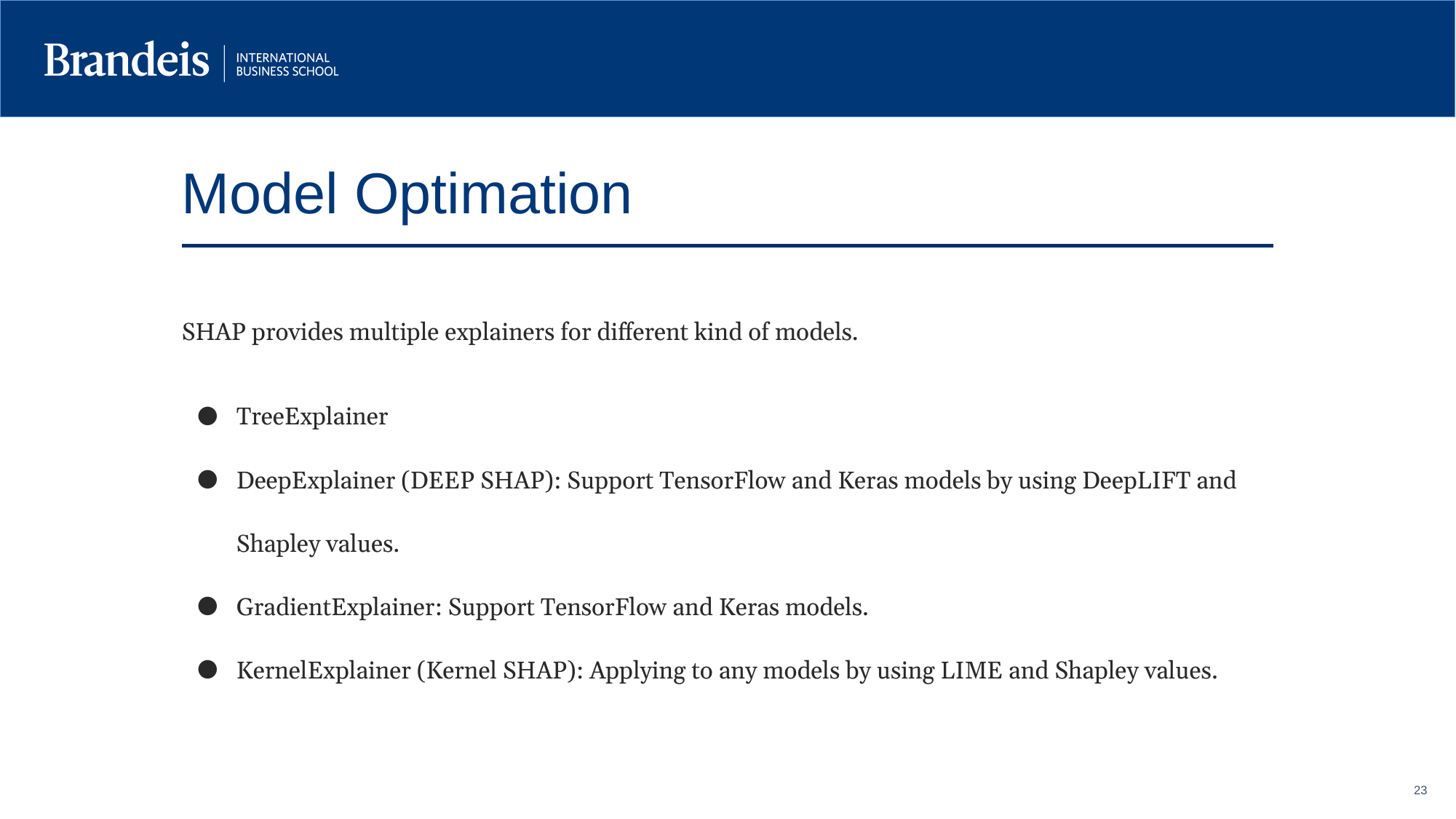

Model Optimation
SHAP provides multiple explainers for different kind of models.
TreeExplainer
DeepExplainer (DEEP SHAP): Support TensorFlow and Keras models by using DeepLIFT and Shapley values.
GradientExplainer: Support TensorFlow and Keras models.
KernelExplainer (Kernel SHAP): Applying to any models by using LIME and Shapley values.